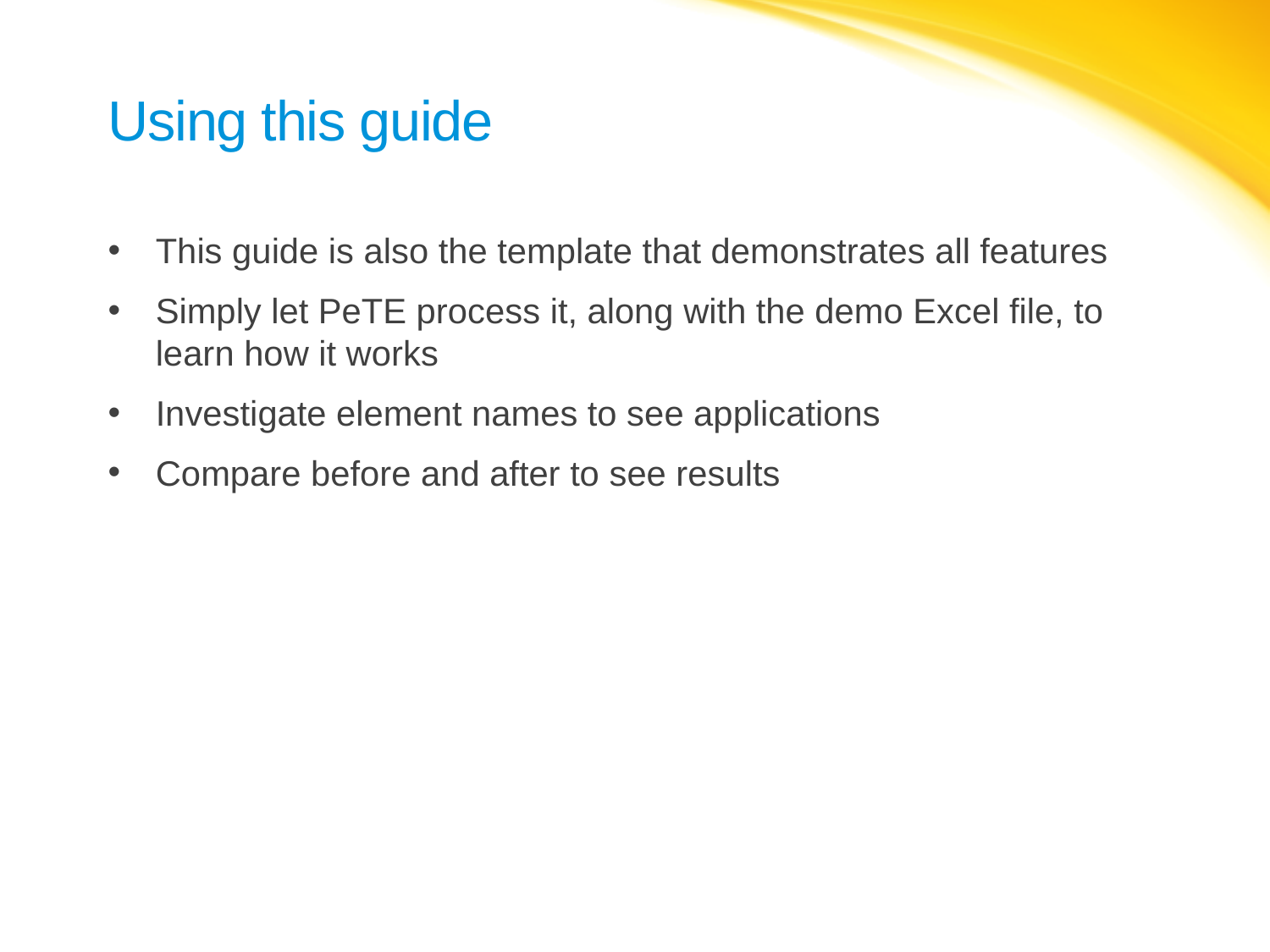

# Using this guide
This guide is also the template that demonstrates all features
Simply let PeTE process it, along with the demo Excel file, to learn how it works
Investigate element names to see applications
Compare before and after to see results